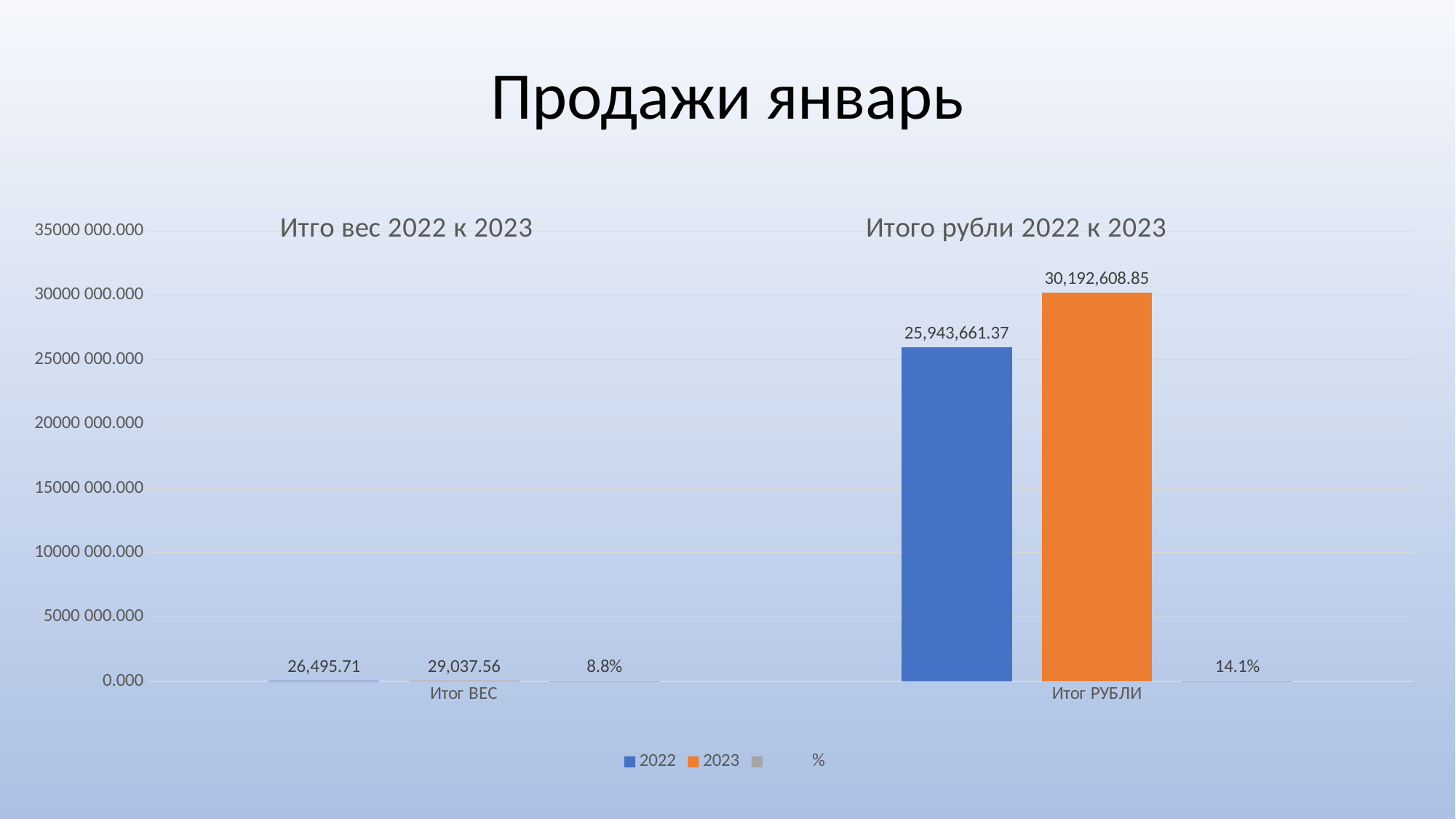

# Продажи январь

### Chart: Итго вес 2022 к 2023                                                 Итого рубли 2022 к 2023

| Category | 2022 | 2023 |           % |
|---|---|---|---|
| Итог ВЕС | 26495.711 | 29037.557 | 0.08753649626929708 |
| Итог РУБЛИ | 25943661.37 | 30192608.85 | 0.14072806696199094 |